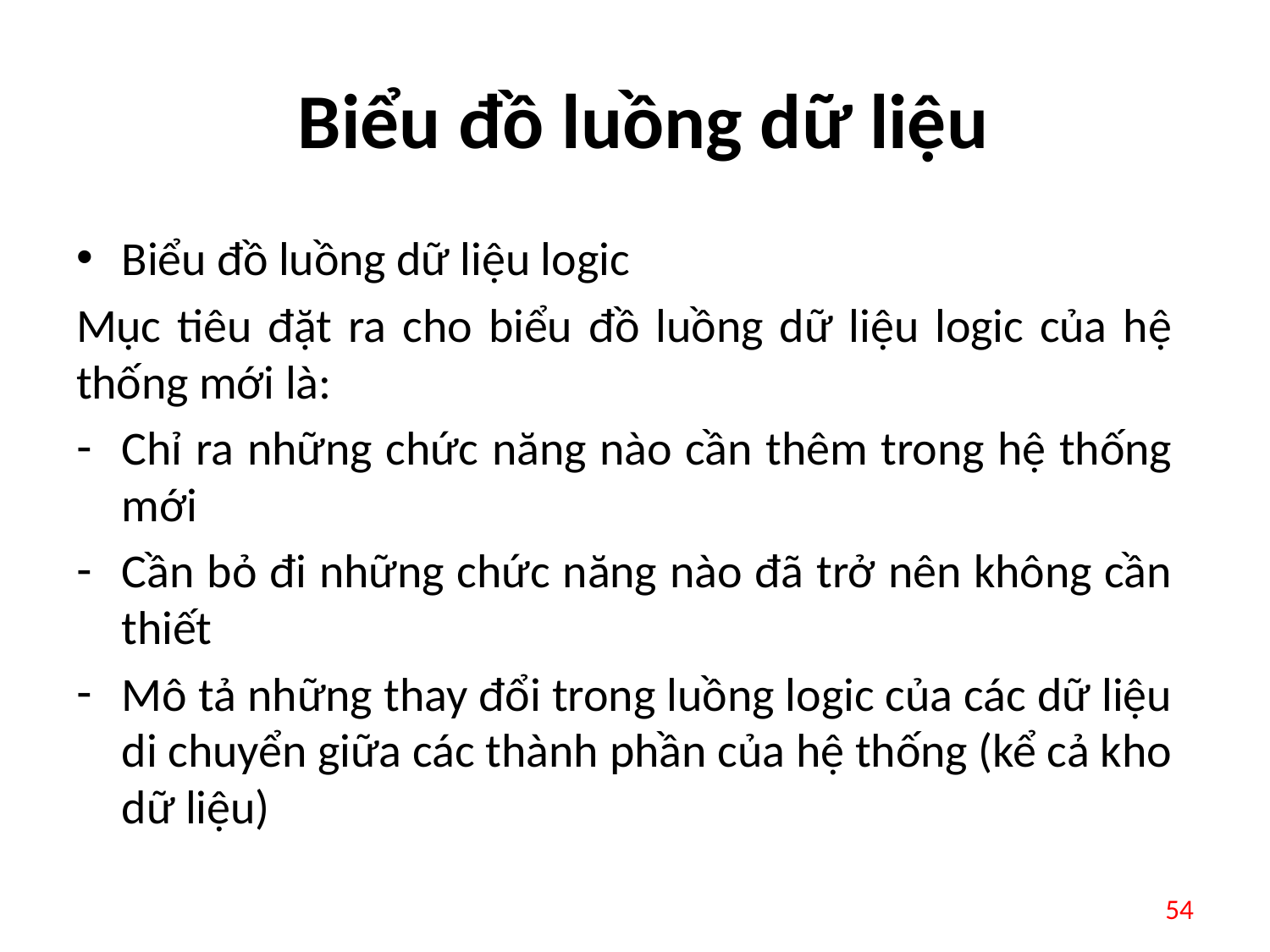

# Biểu đồ luồng dữ liệu
Biểu đồ luồng dữ liệu logic
Mục tiêu đặt ra cho biểu đồ luồng dữ liệu logic của hệ thống mới là:
Chỉ ra những chức năng nào cần thêm trong hệ thống mới
Cần bỏ đi những chức năng nào đã trở nên không cần thiết
Mô tả những thay đổi trong luồng logic của các dữ liệu di chuyển giữa các thành phần của hệ thống (kể cả kho dữ liệu)

54